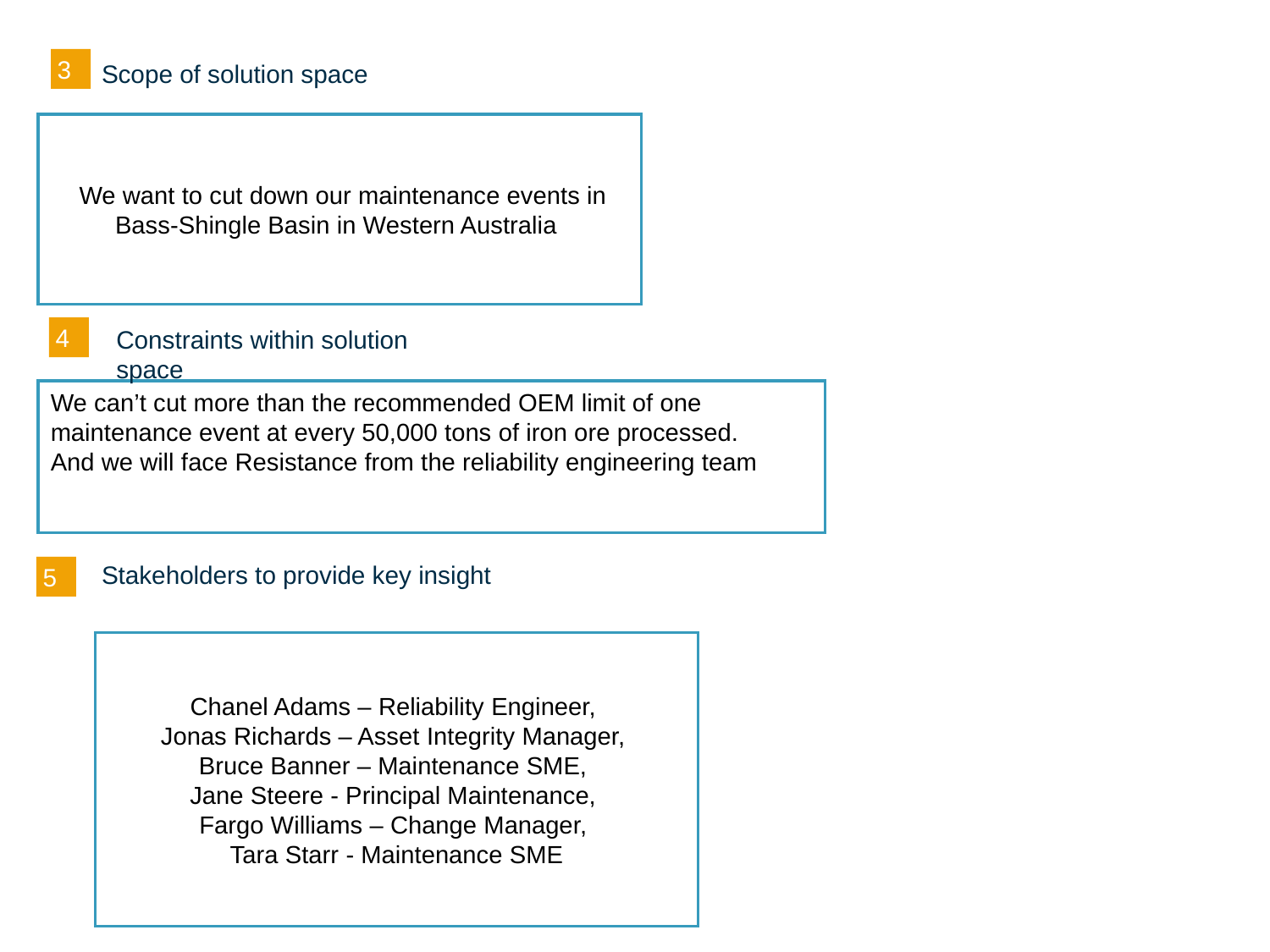

3
Scope of solution space
 We want to cut down our maintenance events in Bass-Shingle Basin in Western Australia

4
Constraints within solution space
We can’t cut more than the recommended OEM limit of one
maintenance event at every 50,000 tons of iron ore processed.
And we will face Resistance from the reliability engineering team
5
Stakeholders to provide key insight

Chanel Adams – Reliability Engineer,
Jonas Richards – Asset Integrity Manager,
Bruce Banner – Maintenance SME,
Jane Steere - Principal Maintenance,
Fargo Williams – Change Manager,
Tara Starr - Maintenance SME